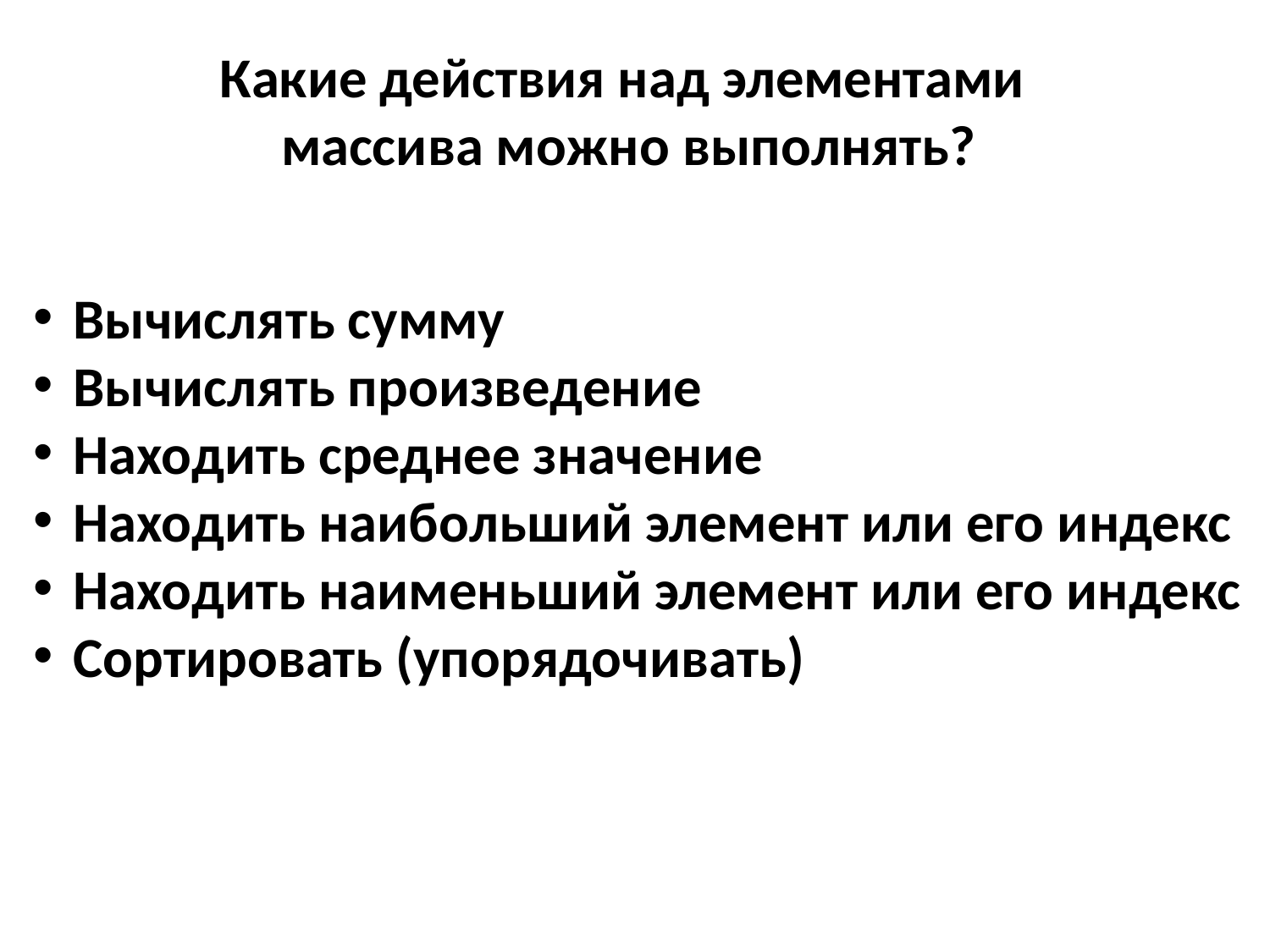

Какие действия над элементами
массива можно выполнять?
Вычислять сумму
Вычислять произведение
Находить среднее значение
Находить наибольший элемент или его индекс
Находить наименьший элемент или его индекс
Сортировать (упорядочивать)